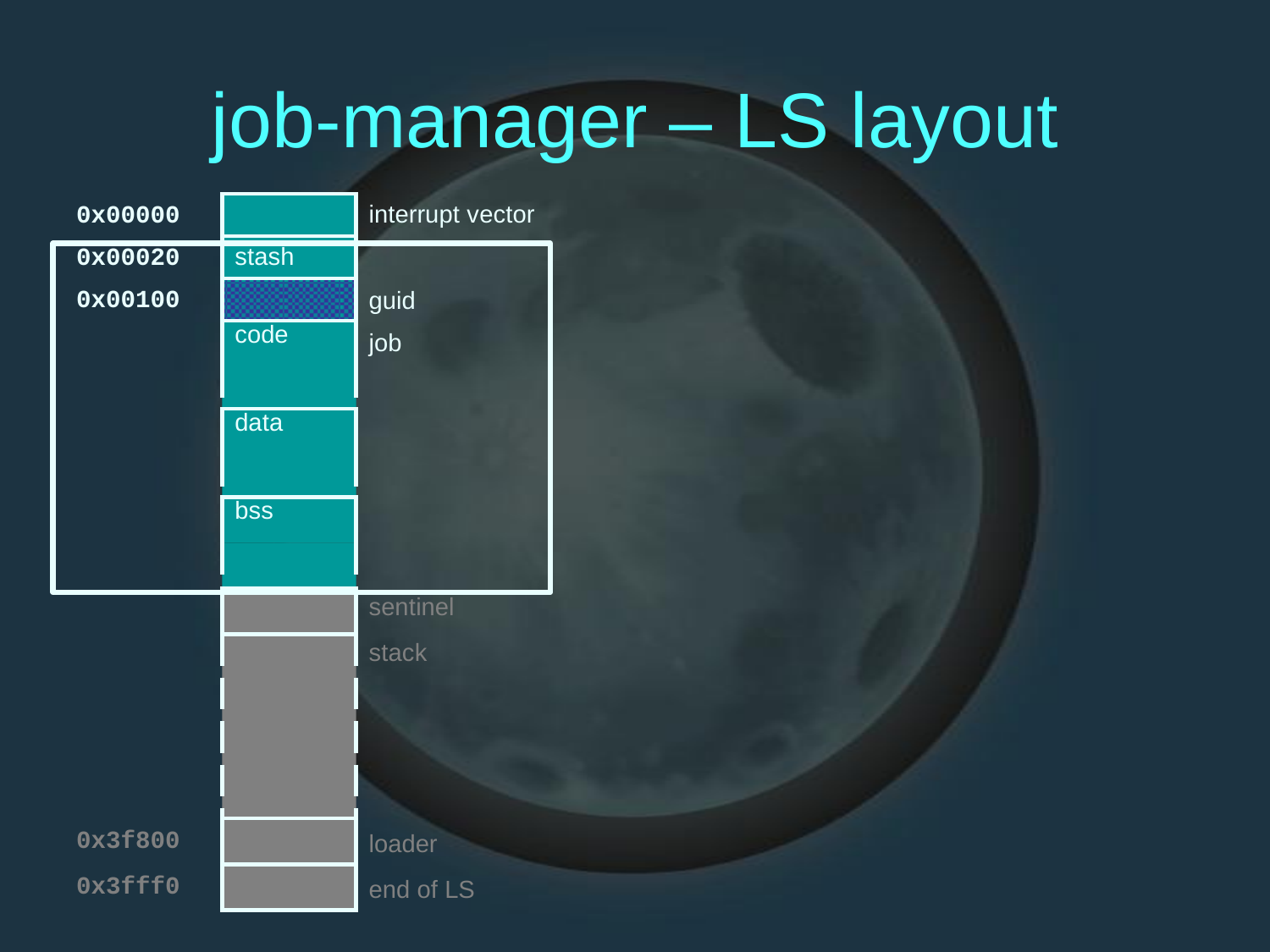

job-manager –
LS
layout

0x00000

interrupt vector

0x00020
0x00100
stash

guid
job

code

data

bss

0x3f800
0x3fff0

sentinel
stack
loader end of LS